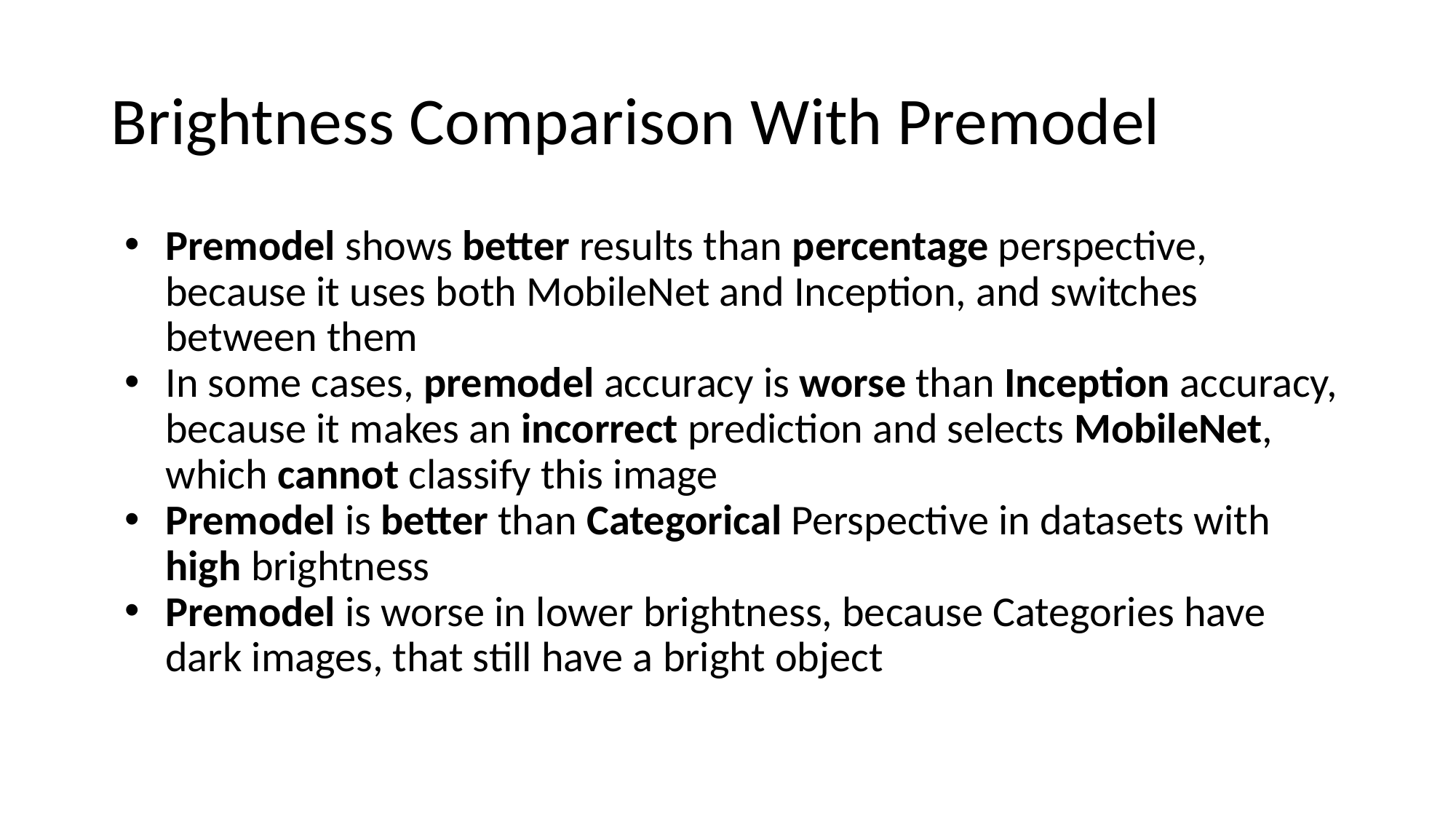

# Brightness Comparison With Premodel
Premodel shows better results than percentage perspective, because it uses both MobileNet and Inception, and switches between them
In some cases, premodel accuracy is worse than Inception accuracy, because it makes an incorrect prediction and selects MobileNet, which cannot classify this image
Premodel is better than Categorical Perspective in datasets with high brightness
Premodel is worse in lower brightness, because Categories have dark images, that still have a bright object